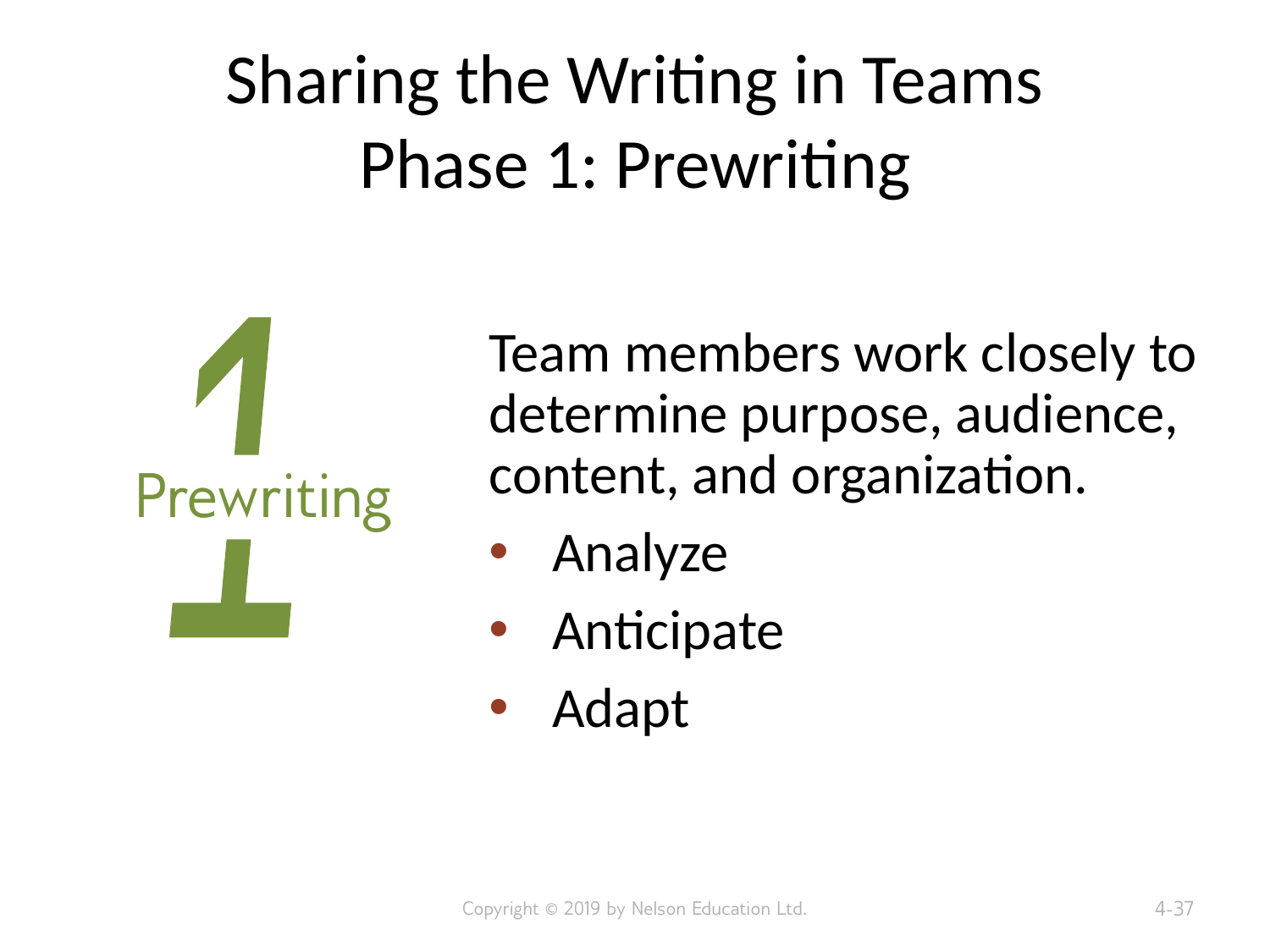

# Sharing the Writing in Teams Phase 1: Prewriting
1
Team members work closely to determine purpose, audience, content, and organization.
Analyze
Anticipate
Adapt

Prewriting
Copyright © 2019 by Nelson Education Ltd.
4-37